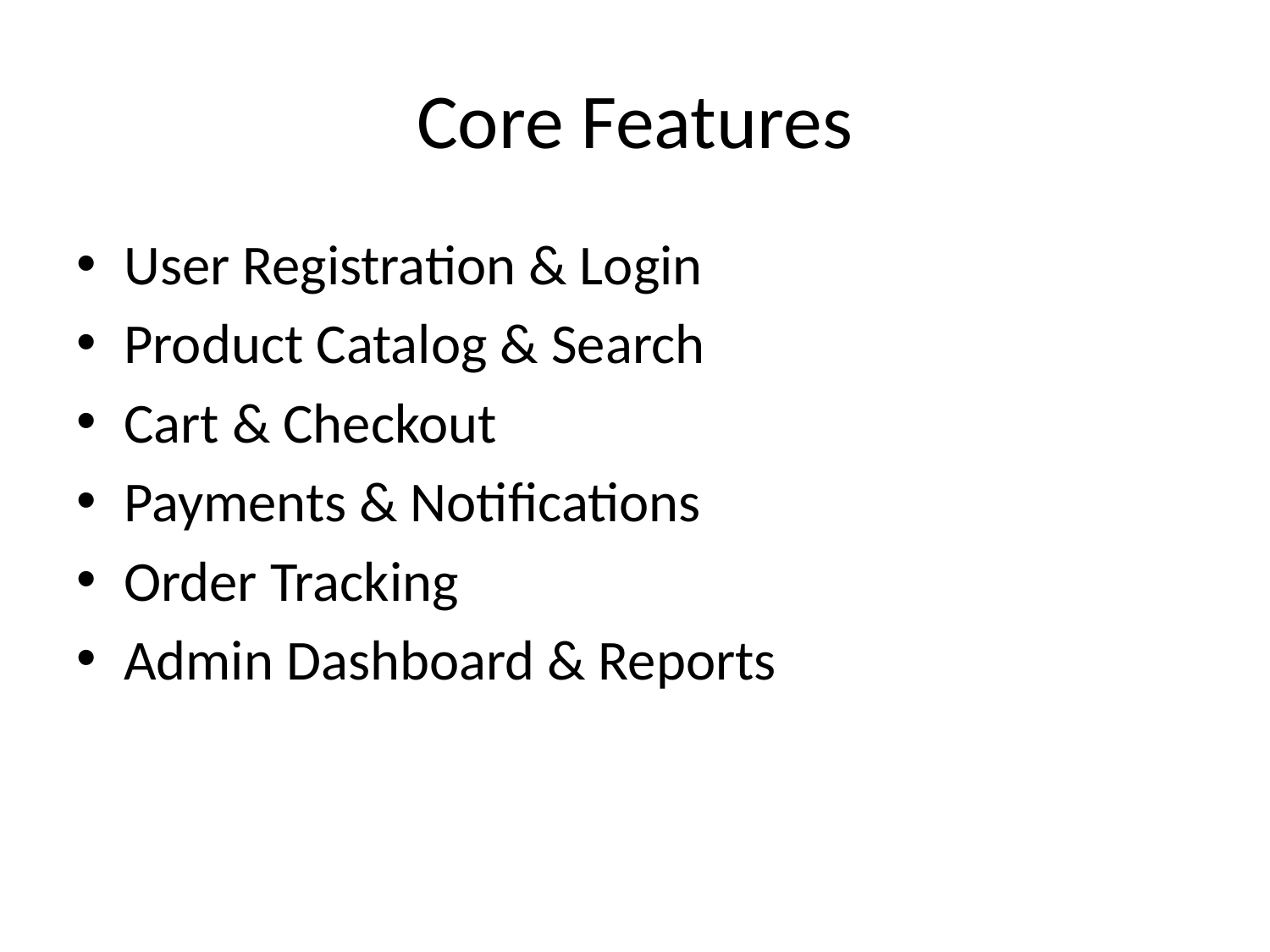

# Core Features
User Registration & Login
Product Catalog & Search
Cart & Checkout
Payments & Notifications
Order Tracking
Admin Dashboard & Reports